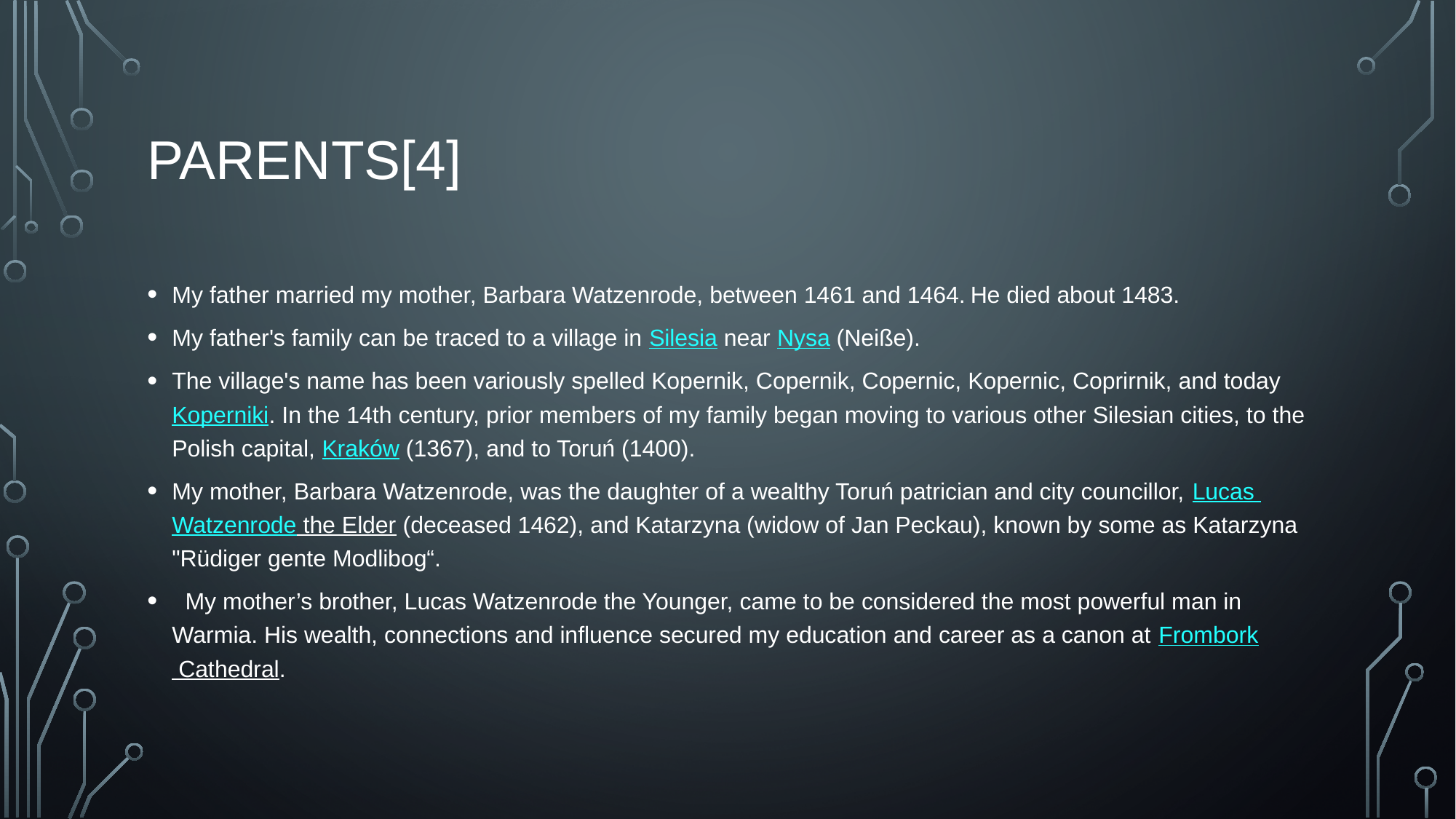

# Parents[4]
My father married my mother, Barbara Watzenrode, between 1461 and 1464. He died about 1483.
My father's family can be traced to a village in Silesia near Nysa (Neiße).
The village's name has been variously spelled Kopernik, Copernik, Copernic, Kopernic, Coprirnik, and today Koperniki. In the 14th century, prior members of my family began moving to various other Silesian cities, to the Polish capital, Kraków (1367), and to Toruń (1400).
My mother, Barbara Watzenrode, was the daughter of a wealthy Toruń patrician and city councillor, Lucas Watzenrode the Elder (deceased 1462), and Katarzyna (widow of Jan Peckau), known by some as Katarzyna "Rüdiger gente Modlibog“.
  My mother’s brother, Lucas Watzenrode the Younger, came to be considered the most powerful man in Warmia. His wealth, connections and influence secured my education and career as a canon at Frombork Cathedral.